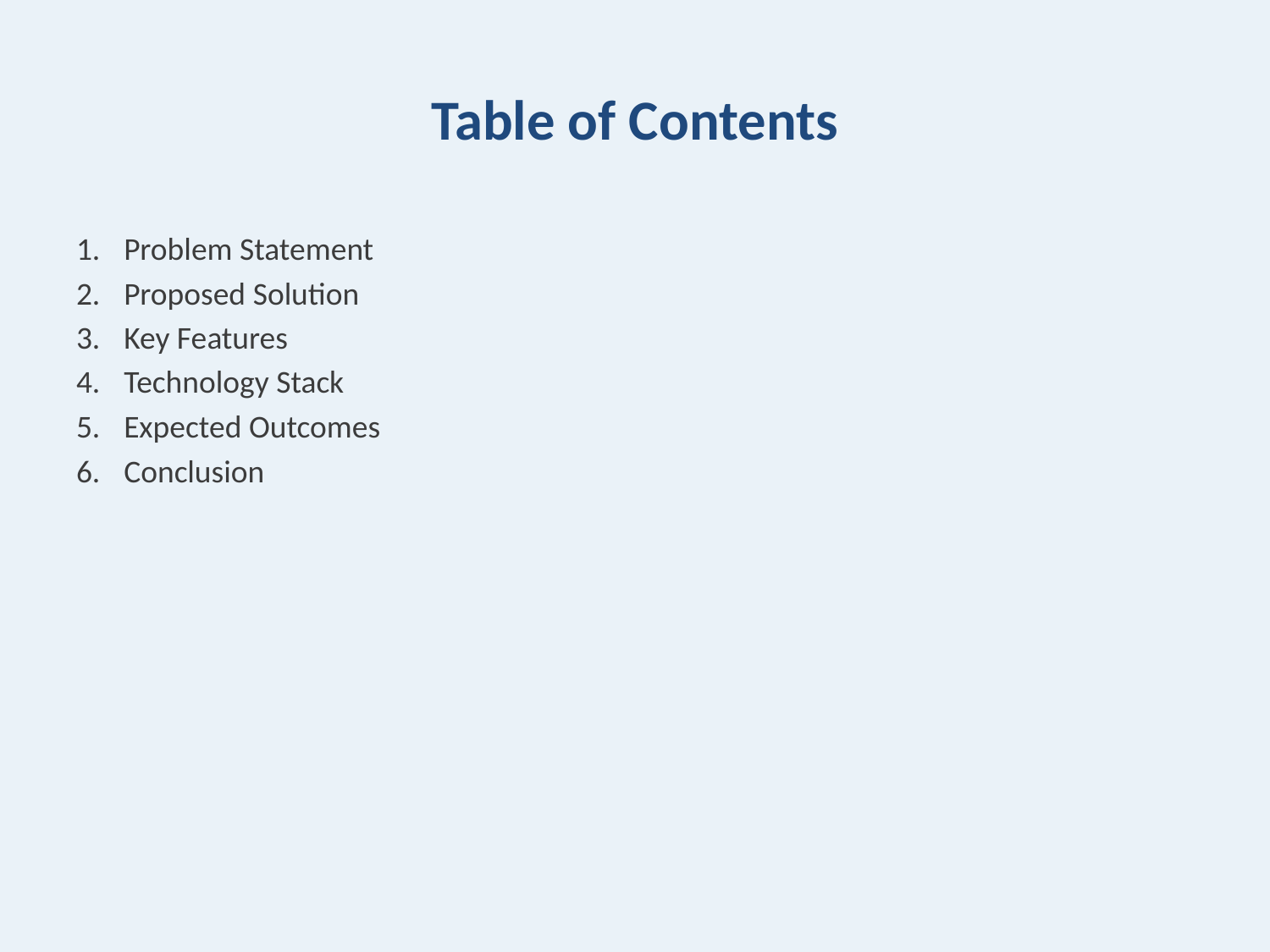

# Table of Contents
Problem Statement
Proposed Solution
Key Features
Technology Stack
Expected Outcomes
Conclusion